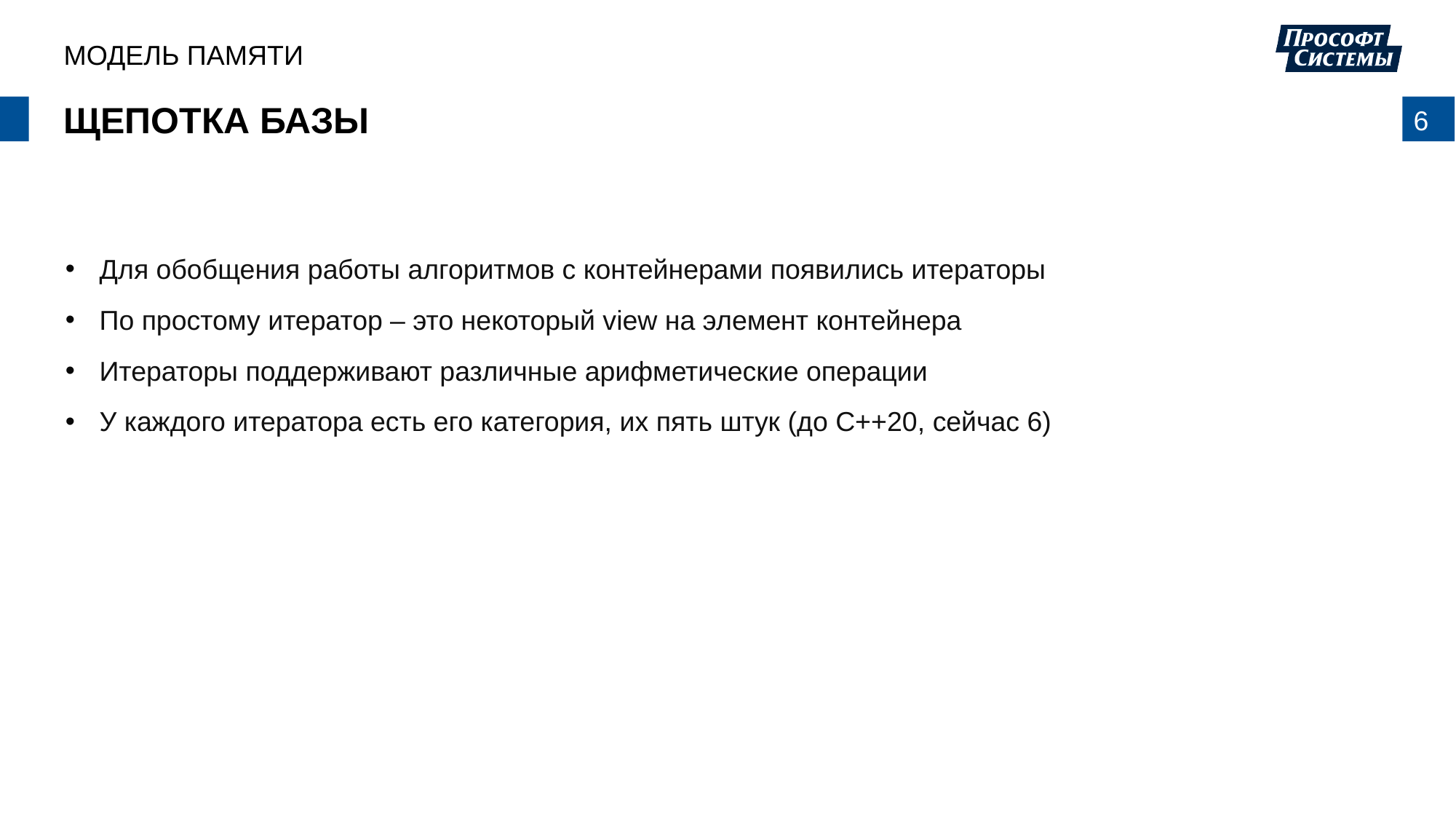

МОДЕЛЬ ПАМЯТИ
# Щепотка базы
Для обобщения работы алгоритмов с контейнерами появились итераторы
По простому итератор – это некоторый view на элемент контейнера
Итераторы поддерживают различные арифметические операции
У каждого итератора есть его категория, их пять штук (до C++20, сейчас 6)